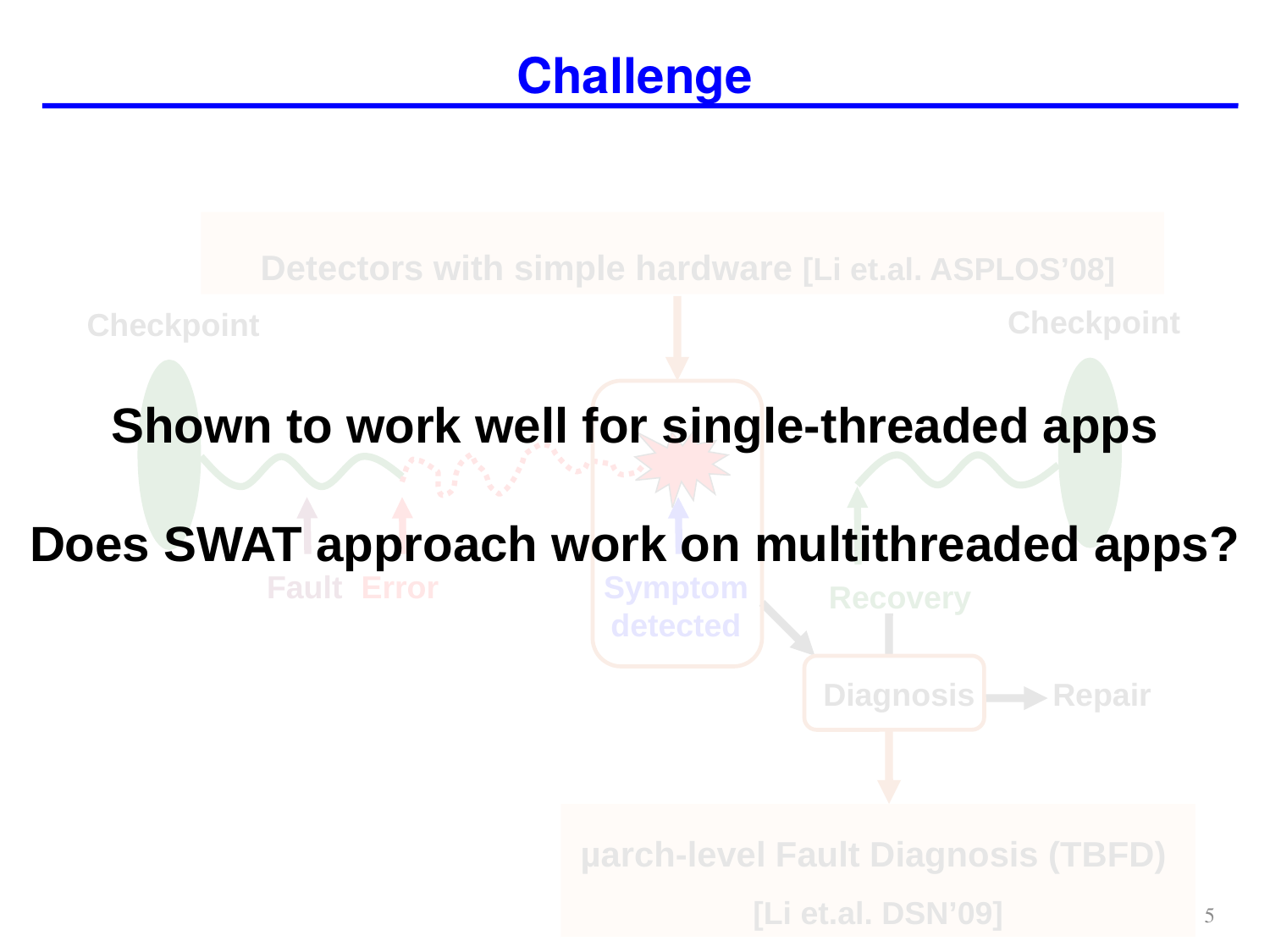

# Challenge

Shown to work well for single-threaded apps

Does SWAT approach work on multithreaded apps?
 Detectors with simple hardware [Li et.al. ASPLOS’08]
Checkpoint
Checkpoint

Fault
Error
Symptom
detected
Recovery

Diagnosis
Repair

µarch-level Fault Diagnosis (TBFD)
[Li et.al. DSN’09]
5